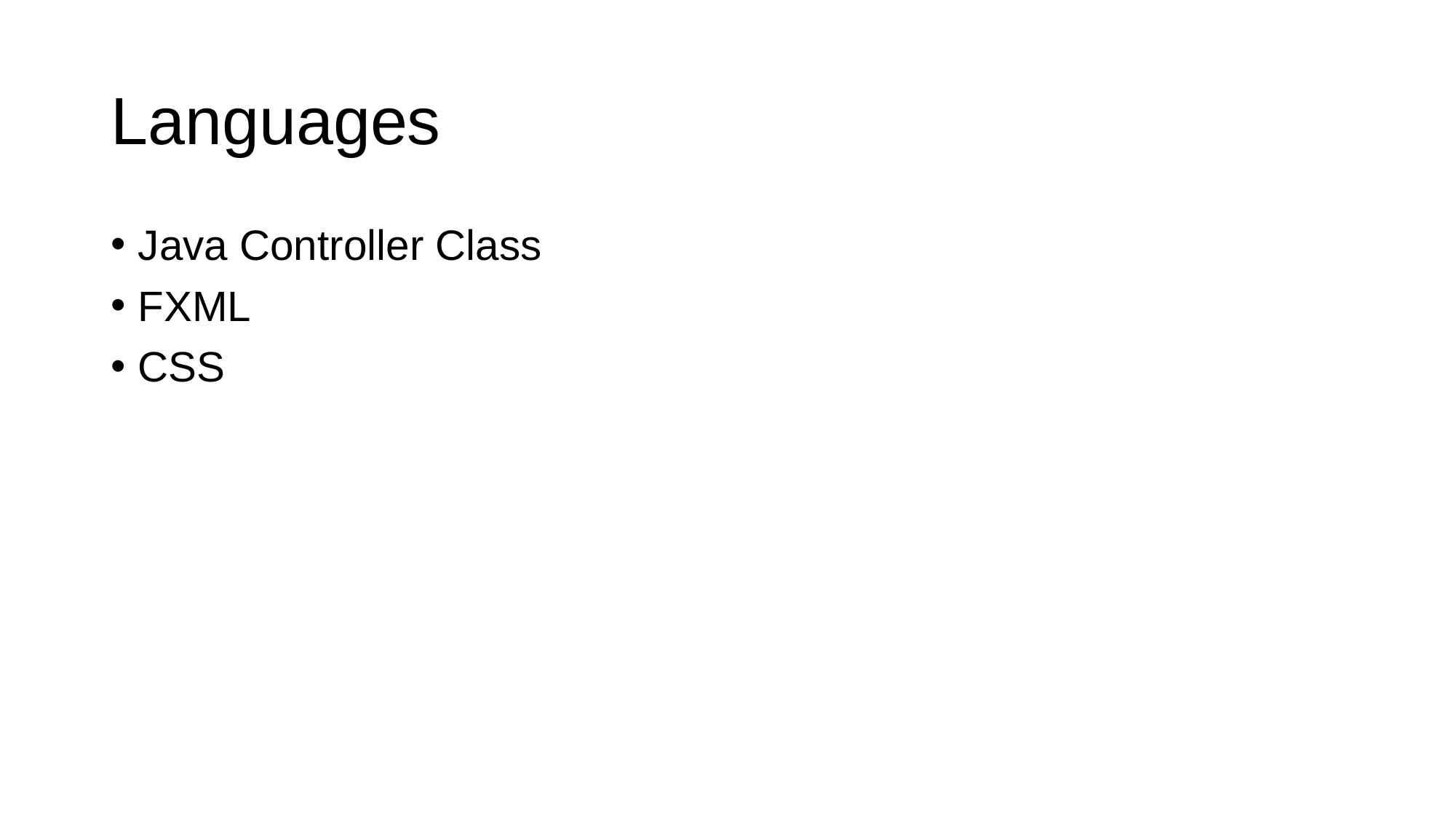

# Languages
Java Controller Class
FXML
CSS